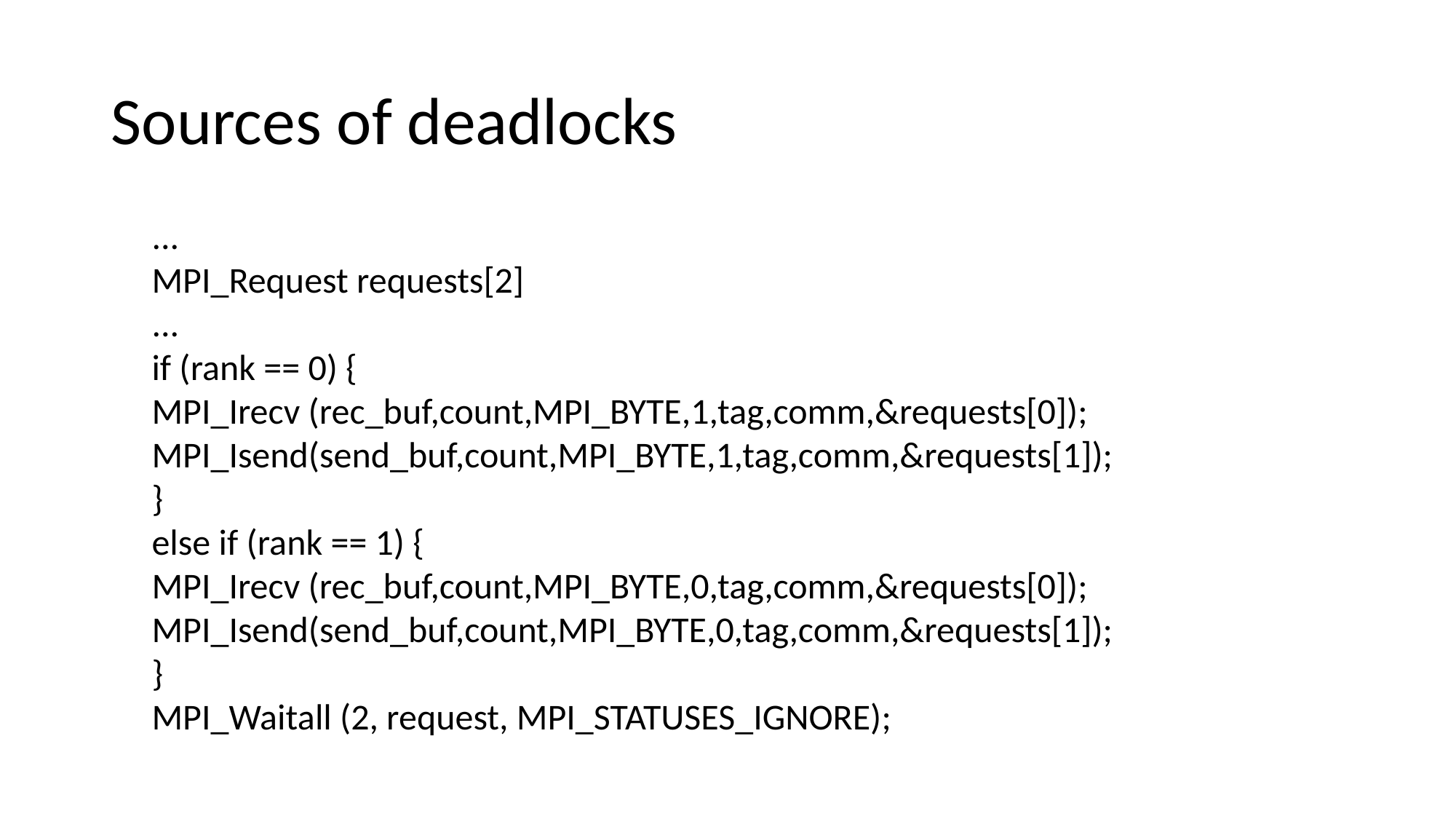

# Sources of deadlocks
...
MPI_Request requests[2]
...
if (rank == 0) {
MPI_Irecv (rec_buf,count,MPI_BYTE,1,tag,comm,&requests[0]);
MPI_Isend(send_buf,count,MPI_BYTE,1,tag,comm,&requests[1]);
}
else if (rank == 1) {
MPI_Irecv (rec_buf,count,MPI_BYTE,0,tag,comm,&requests[0]);
MPI_Isend(send_buf,count,MPI_BYTE,0,tag,comm,&requests[1]);
}
MPI_Waitall (2, request, MPI_STATUSES_IGNORE);